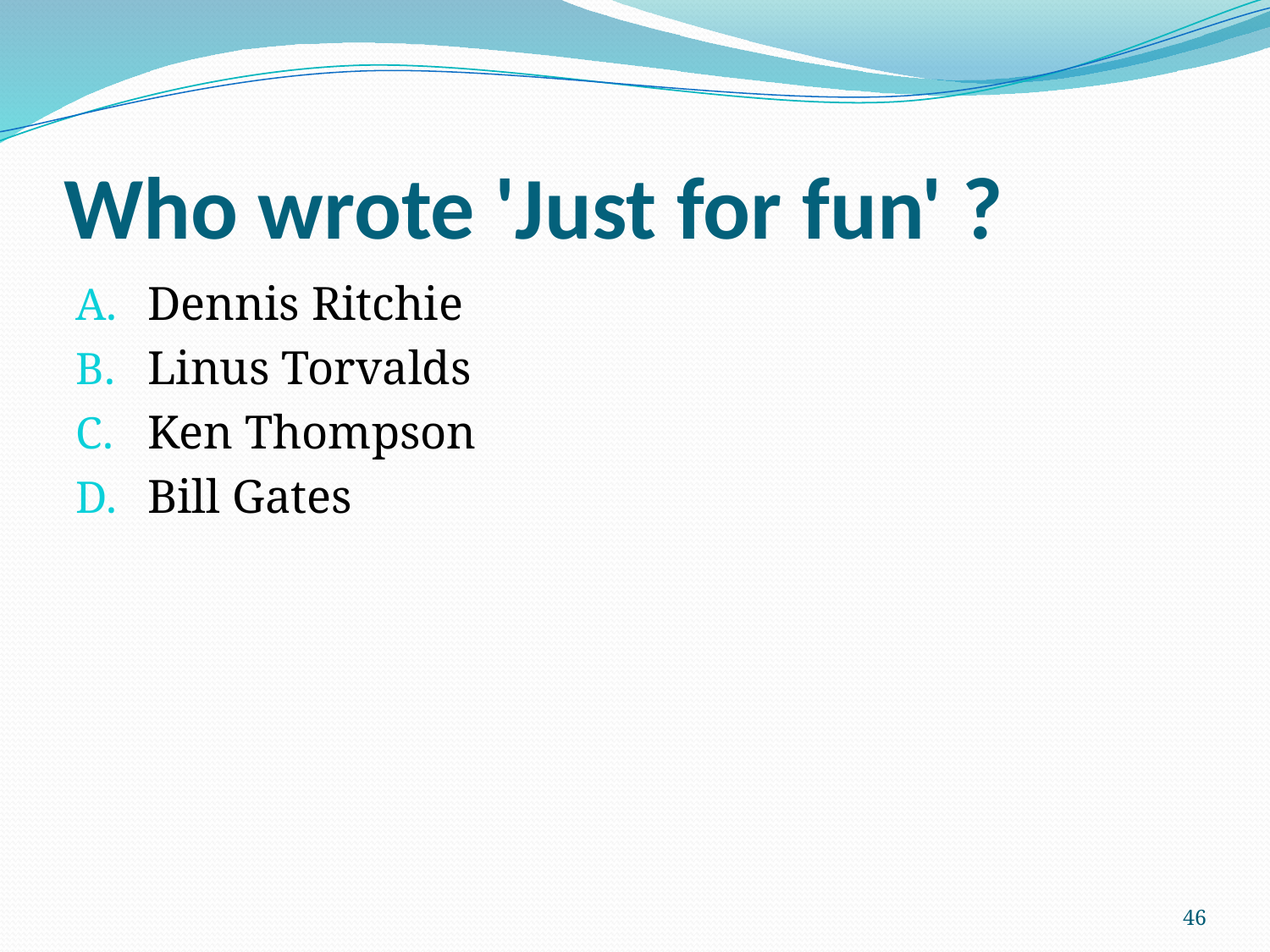

# Who wrote 'Just for fun' ?
Dennis Ritchie
Linus Torvalds
Ken Thompson
Bill Gates
46